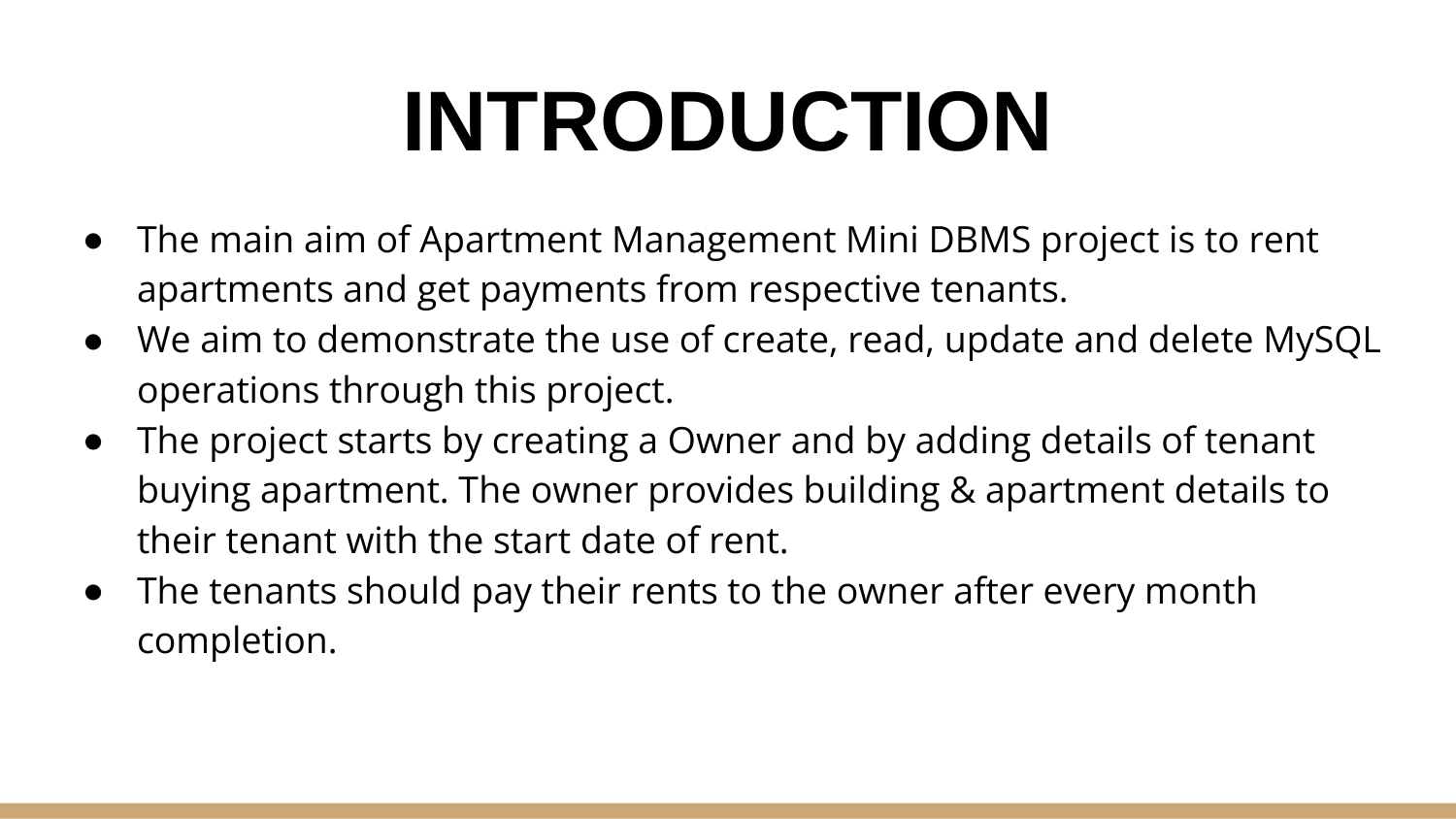

# INTRODUCTION
The main aim of Apartment Management Mini DBMS project is to rent apartments and get payments from respective tenants.
We aim to demonstrate the use of create, read, update and delete MySQL operations through this project.
The project starts by creating a Owner and by adding details of tenant buying apartment. The owner provides building & apartment details to their tenant with the start date of rent.
The tenants should pay their rents to the owner after every month completion.